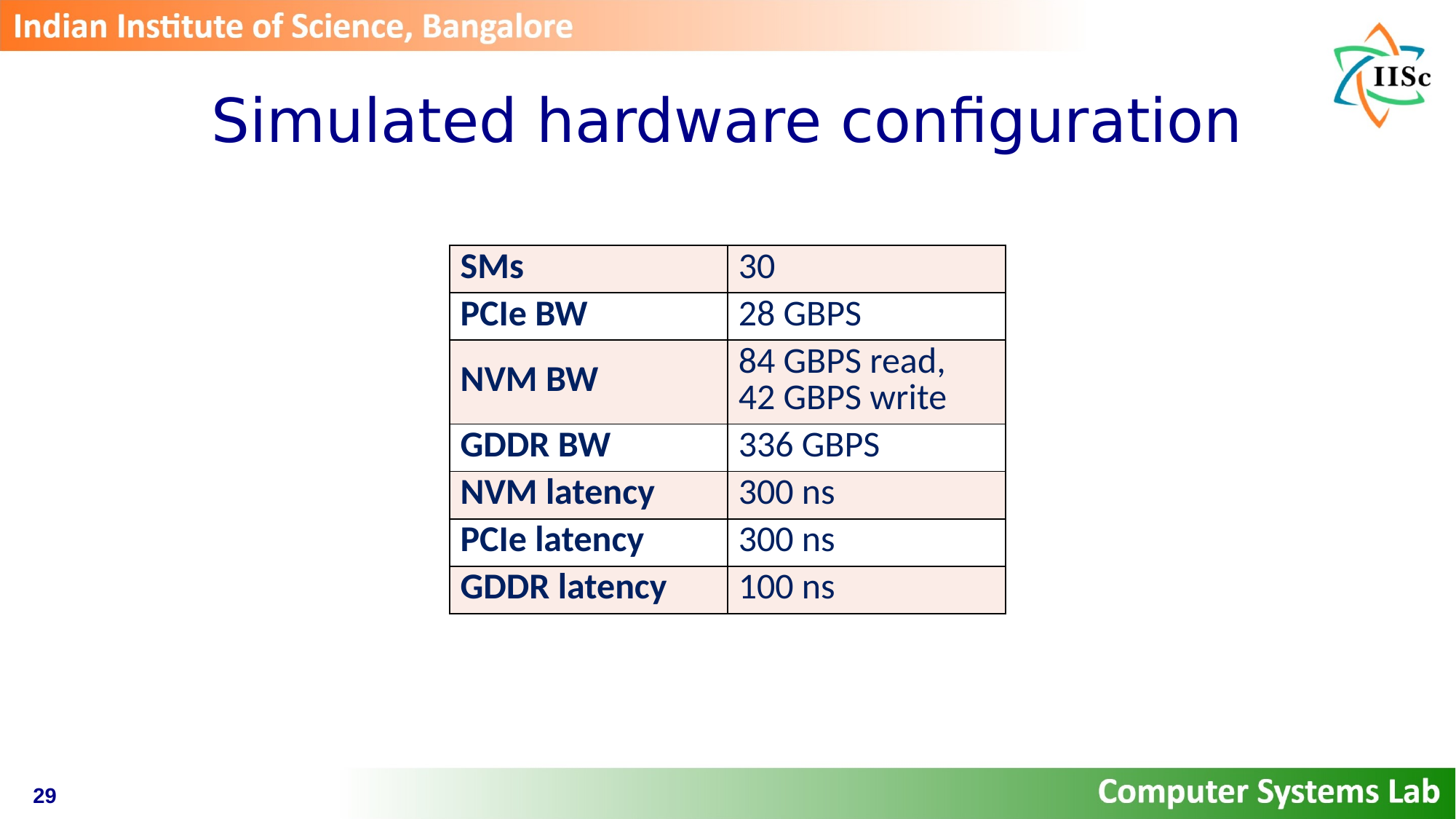

# Simulated hardware configuration
| SMs | 30 |
| --- | --- |
| PCIe BW | 28 GBPS |
| NVM BW | 84 GBPS read, 42 GBPS write |
| GDDR BW | 336 GBPS |
| NVM latency | 300 ns |
| PCIe latency | 300 ns |
| GDDR latency | 100 ns |
29